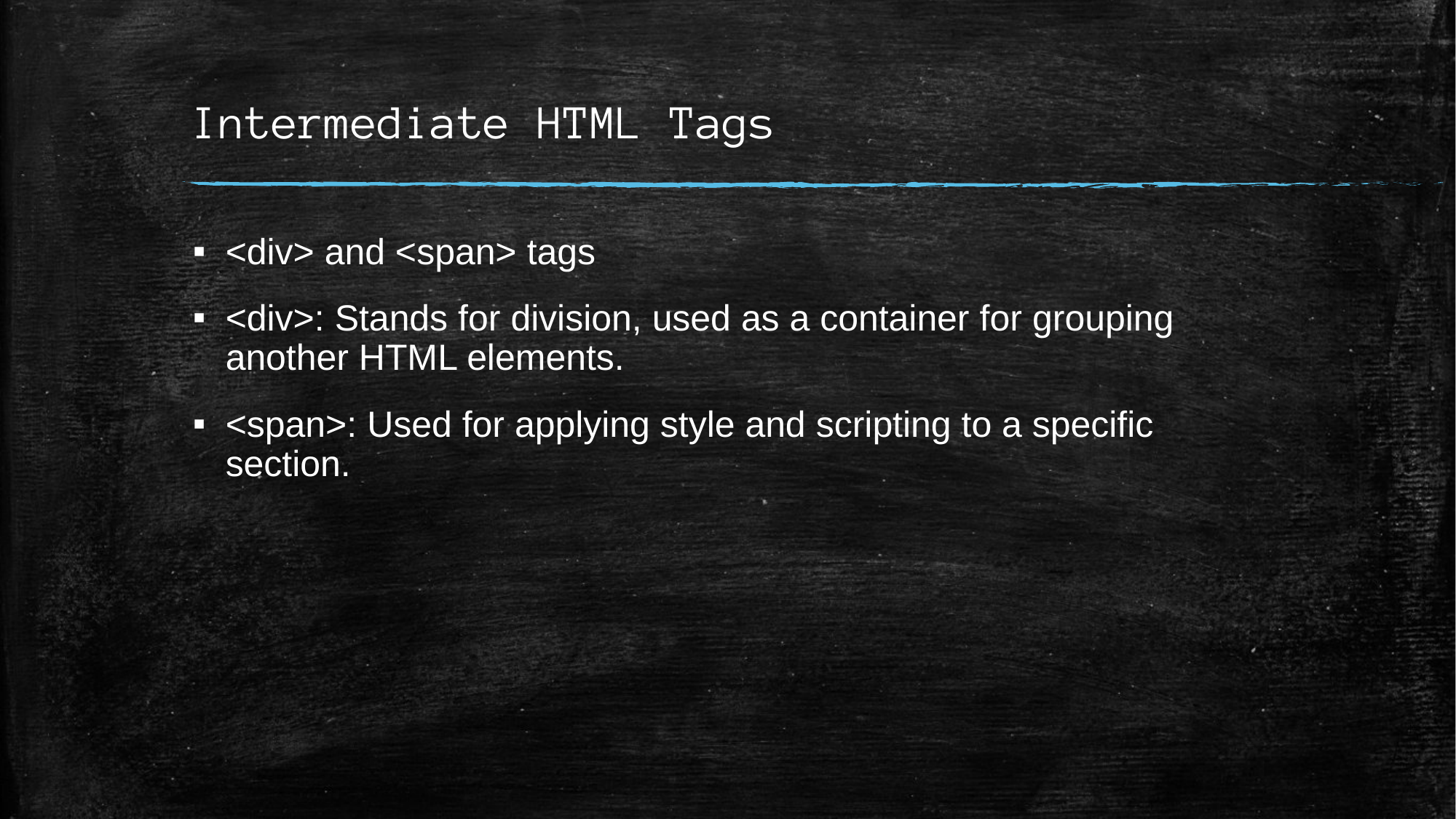

# Intermediate HTML Tags
<div> and <span> tags
<div>: Stands for division, used as a container for grouping another HTML elements.
<span>: Used for applying style and scripting to a specific section.